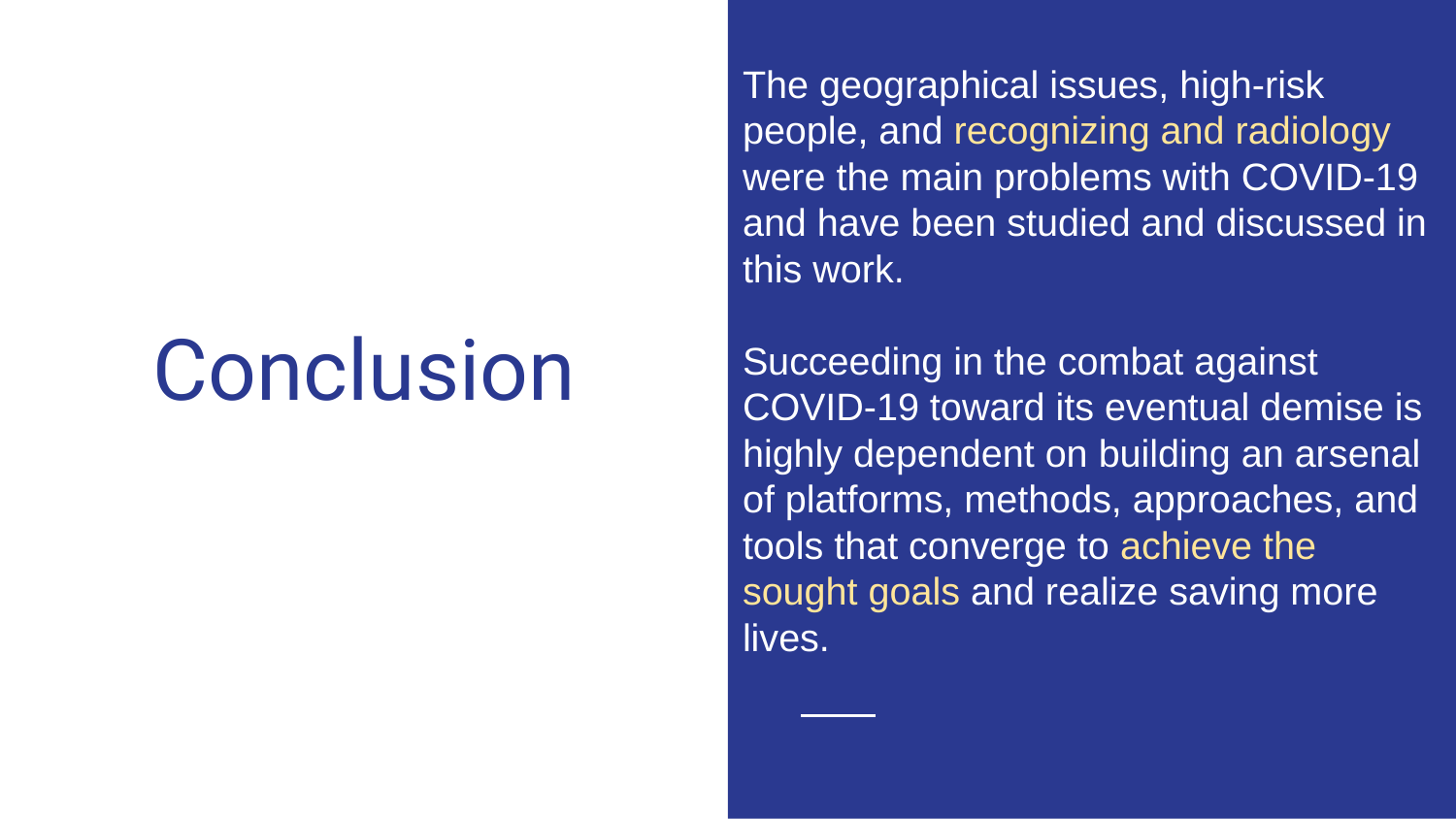

The geographical issues, high-risk people, and recognizing and radiology were the main problems with COVID-19 and have been studied and discussed in this work.

Succeeding in the combat against COVID-19 toward its eventual demise is highly dependent on building an arsenal of platforms, methods, approaches, and tools that converge to achieve the sought goals and realize saving more lives.

# Conclusion